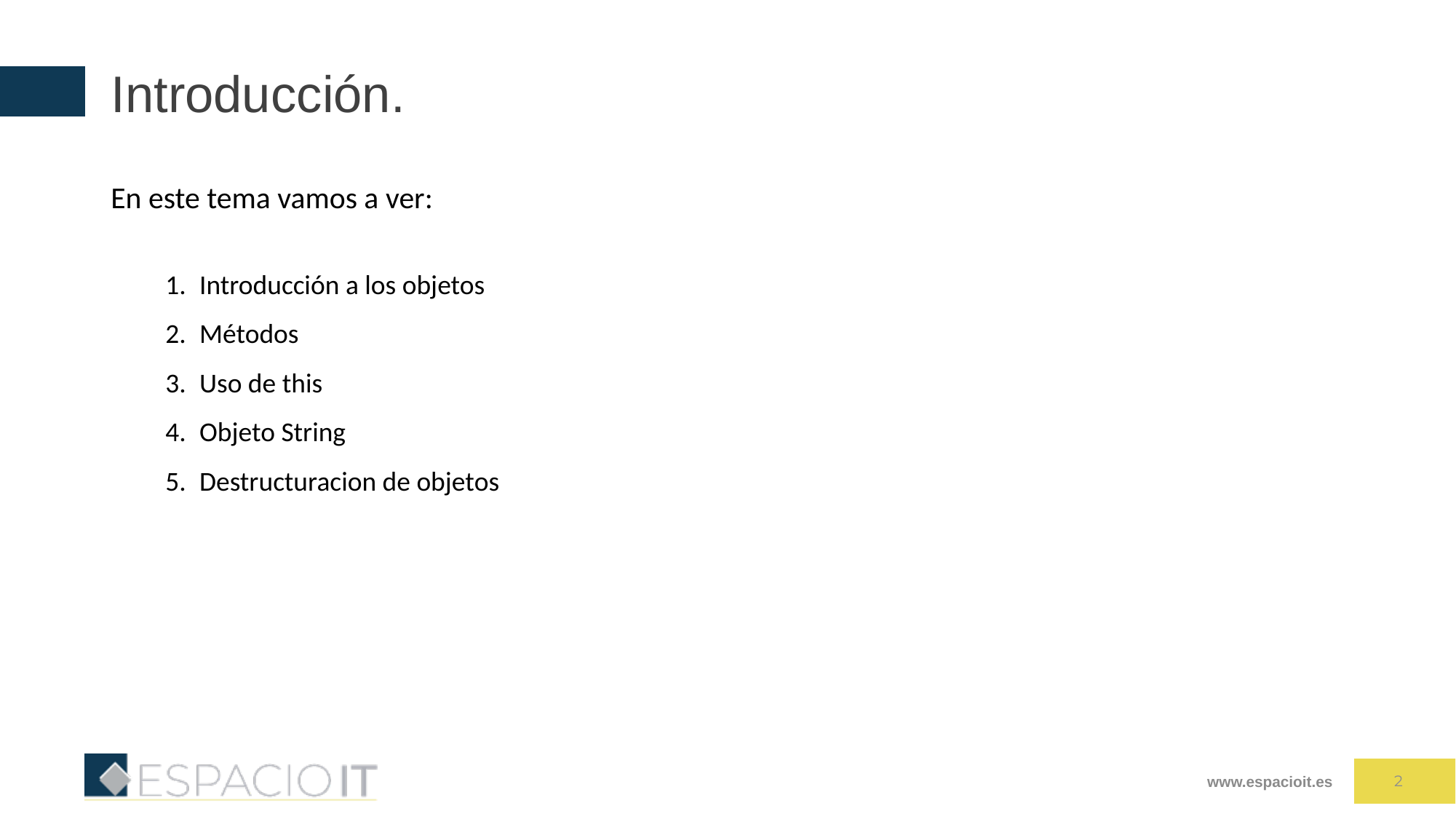

# Introducción.
En este tema vamos a ver:

Introducción a los objetos
Métodos
Uso de this
Objeto String
Destructuracion de objetos

2